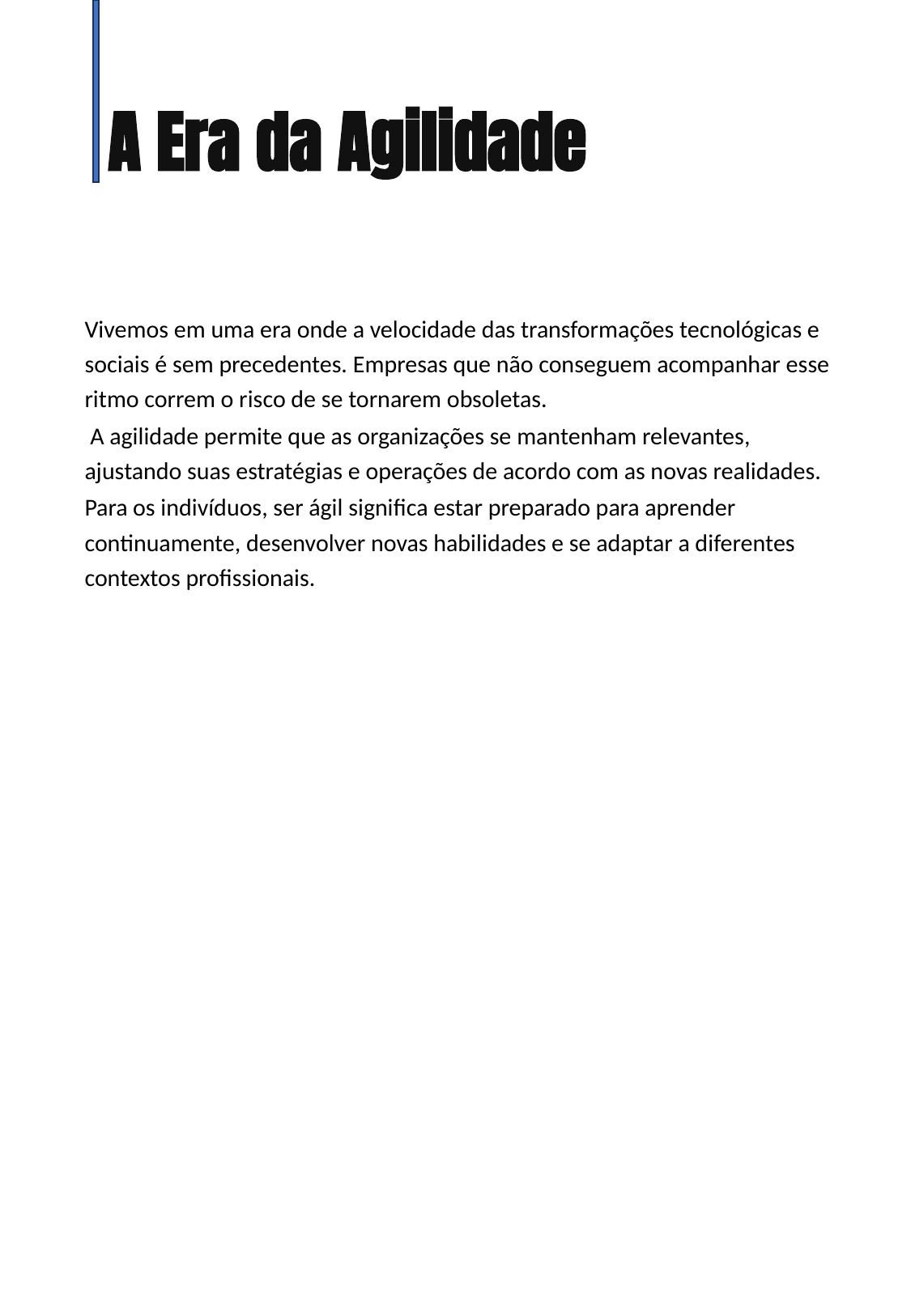

# A Era da Agilidade
Vivemos em uma era onde a velocidade das transformações tecnológicas e sociais é sem precedentes. Empresas que não conseguem acompanhar esse ritmo correm o risco de se tornarem obsoletas.
 A agilidade permite que as organizações se mantenham relevantes, ajustando suas estratégias e operações de acordo com as novas realidades.
Para os indivíduos, ser ágil significa estar preparado para aprender continuamente, desenvolver novas habilidades e se adaptar a diferentes contextos profissionais.